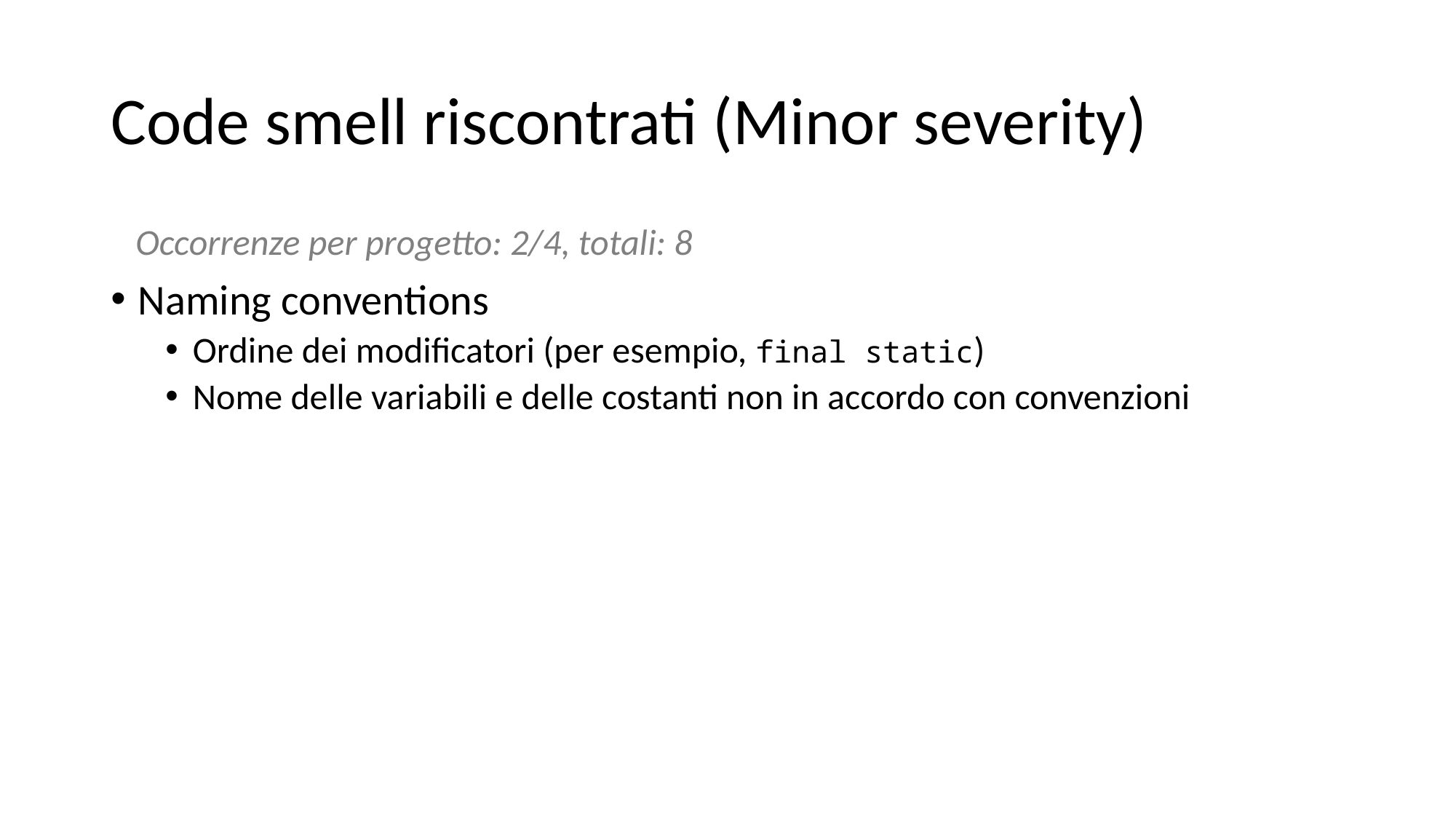

# Code smell riscontrati (Minor severity)
   Occorrenze per progetto: 2/4, totali: 8
Naming conventions
Ordine dei modificatori (per esempio, final static)
Nome delle variabili e delle costanti non in accordo con convenzioni